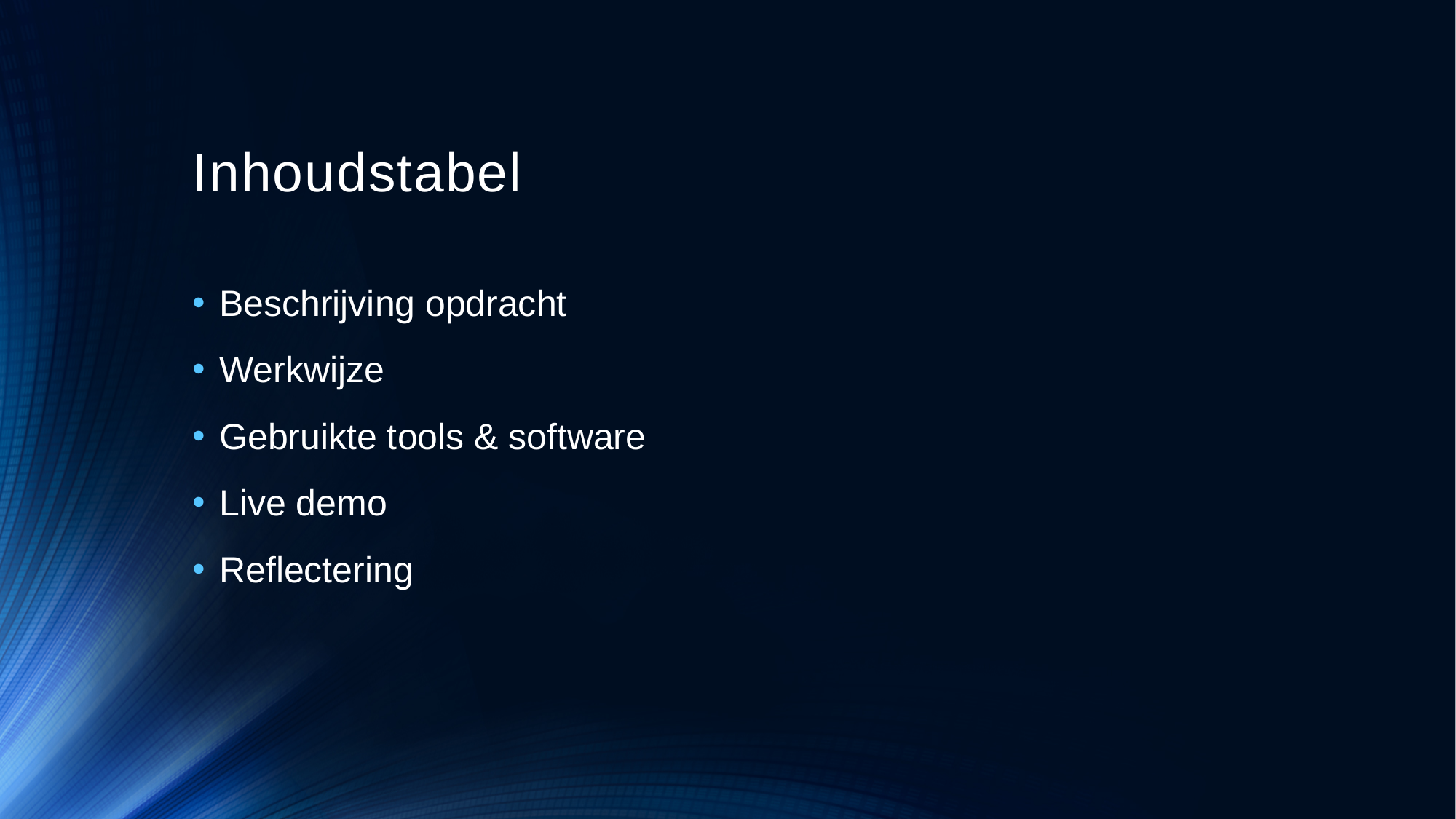

# Inhoudstabel
Beschrijving opdracht
Werkwijze
Gebruikte tools & software
Live demo
Reflectering